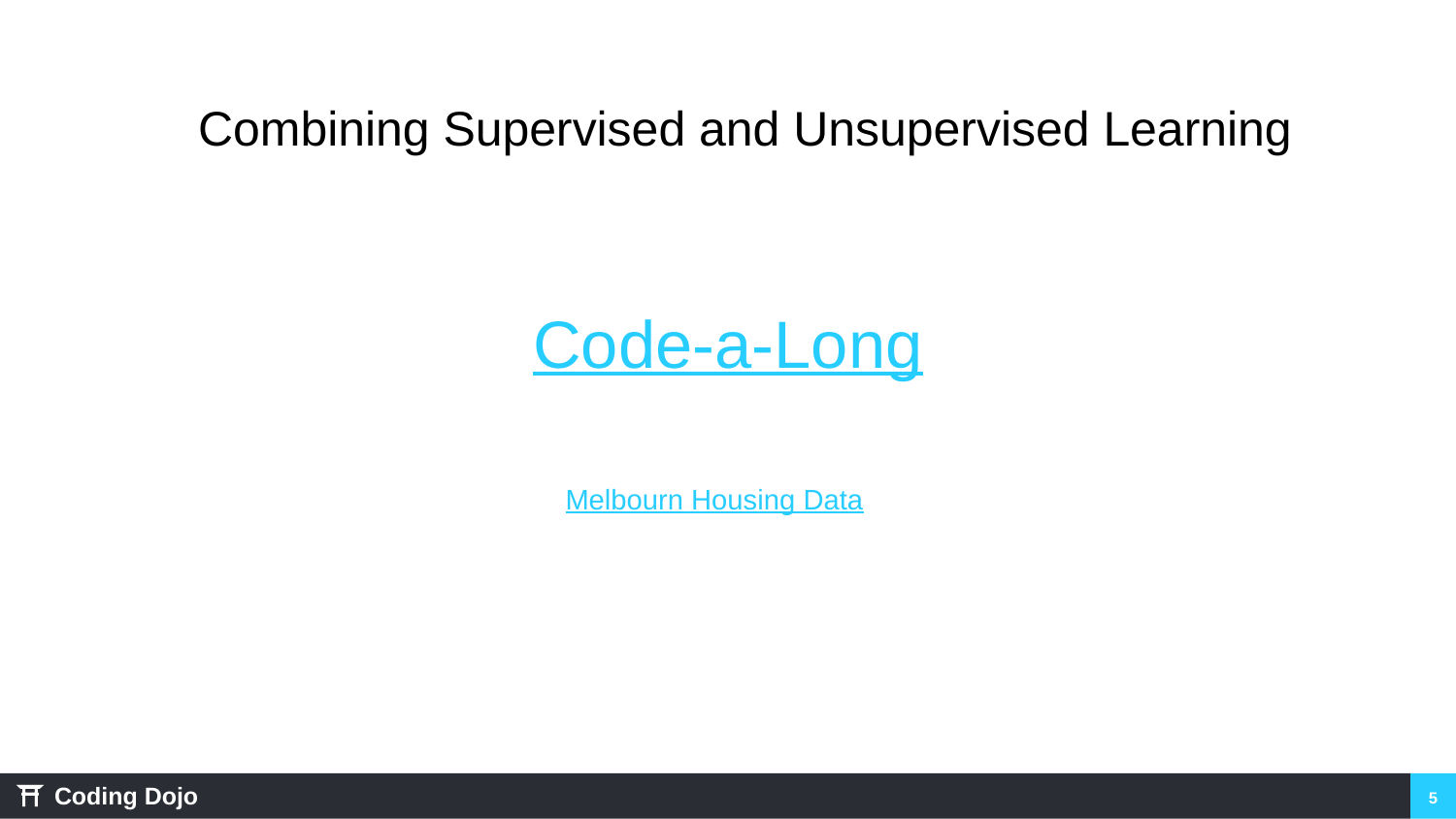

Combining Supervised and Unsupervised Learning
# Code-a-Long
Melbourn Housing Data